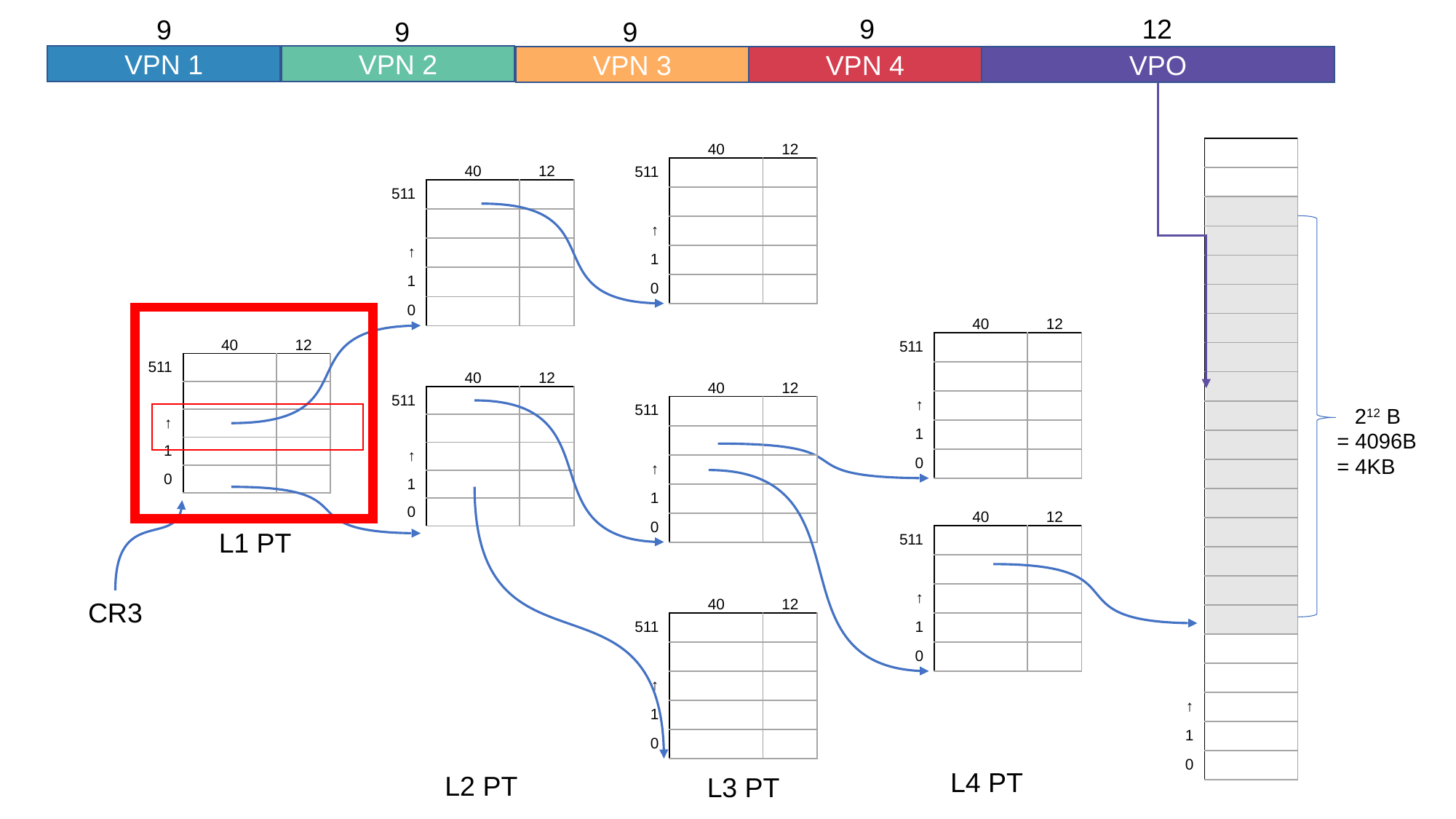

9
12
9
9
9
VPN 1
VPN 2
VPN 3
VPN 4
VPO
|  | 40 | 12 |
| --- | --- | --- |
| 511 |  |  |
|  |  |  |
| ↑ |  |  |
| 1 |  |  |
| 0 |  |  |
|  |  |
| --- | --- |
|  |  |
|  |  |
|  |  |
|  |  |
|  |  |
|  |  |
|  |  |
|  |  |
|  |  |
|  |  |
|  |  |
|  |  |
|  |  |
|  |  |
|  |  |
|  |  |
|  |  |
|  |  |
| ↑ |  |
| 1 |  |
| 0 |  |
|  | 40 | 12 |
| --- | --- | --- |
| 511 |  |  |
|  |  |  |
| ↑ |  |  |
| 1 |  |  |
| 0 |  |  |

|  | 40 | 12 |
| --- | --- | --- |
| 511 |  |  |
|  |  |  |
| ↑ |  |  |
| 1 |  |  |
| 0 |  |  |

|  | 40 | 12 |
| --- | --- | --- |
| 511 |  |  |
|  |  |  |
| ↑ |  |  |
| 1 |  |  |
| 0 |  |  |

|  | 40 | 12 |
| --- | --- | --- |
| 511 |  |  |
|  |  |  |
| ↑ |  |  |
| 1 |  |  |
| 0 |  |  |
|  | 40 | 12 |
| --- | --- | --- |
| 511 |  |  |
|  |  |  |
| ↑ |  |  |
| 1 |  |  |
| 0 |  |  |

   212 B
= 4096B
= 4KB

|  | 40 | 12 |
| --- | --- | --- |
| 511 |  |  |
|  |  |  |
| ↑ |  |  |
| 1 |  |  |
| 0 |  |  |
L1 PT

|  | 40 | 12 |
| --- | --- | --- |
| 511 |  |  |
|  |  |  |
| ↑ |  |  |
| 1 |  |  |
| 0 |  |  |
CR3
L4 PT
L2 PT
L3 PT